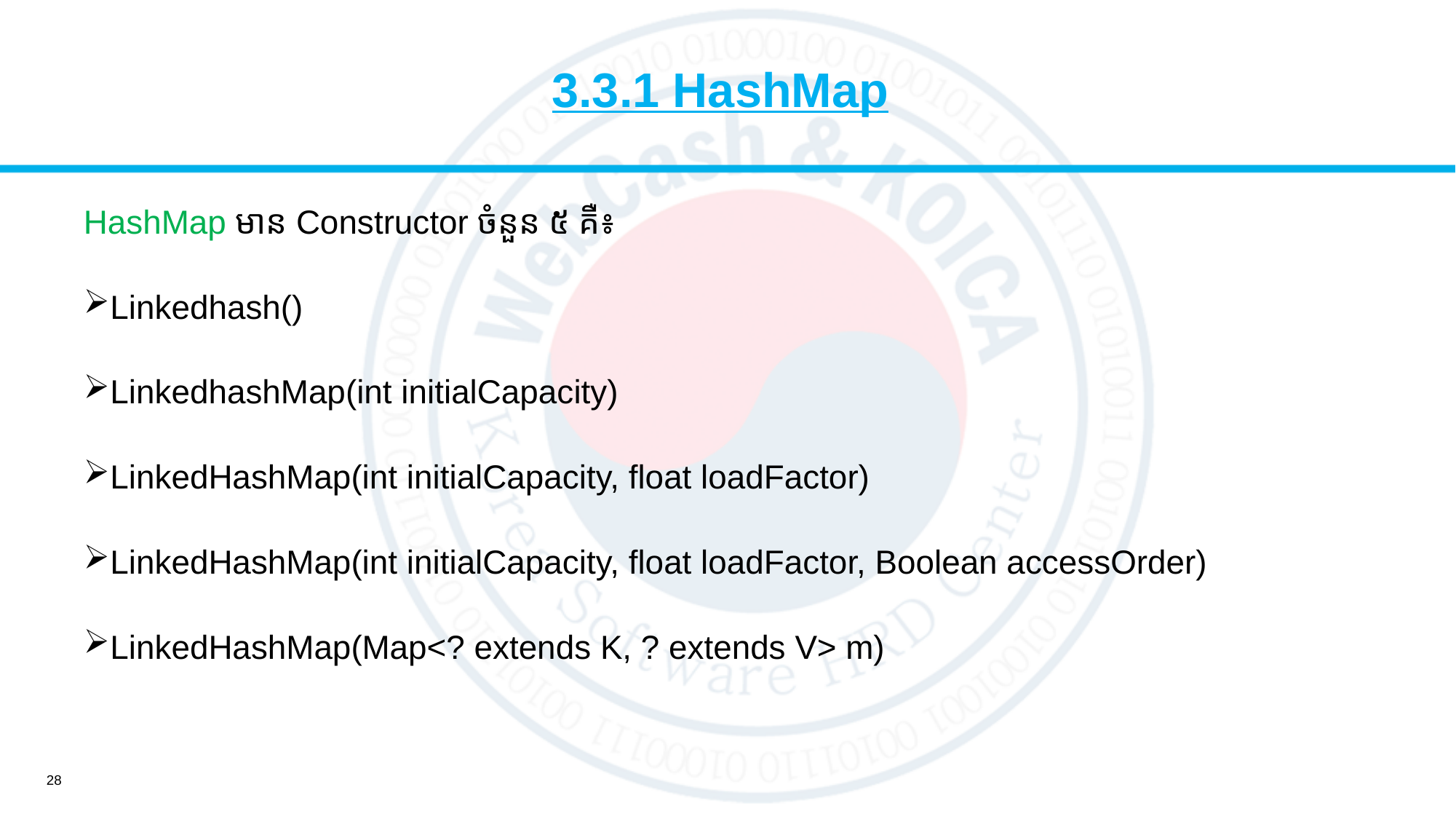

# 3.3.1 HashMap
HashMap មាន Constructor ចំនួន ៥ គឺ៖
Linkedhash()
LinkedhashMap(int initialCapacity)
LinkedHashMap(int initialCapacity, float loadFactor)
LinkedHashMap(int initialCapacity, float loadFactor, Boolean accessOrder)
LinkedHashMap(Map<? extends K, ? extends V> m)
28